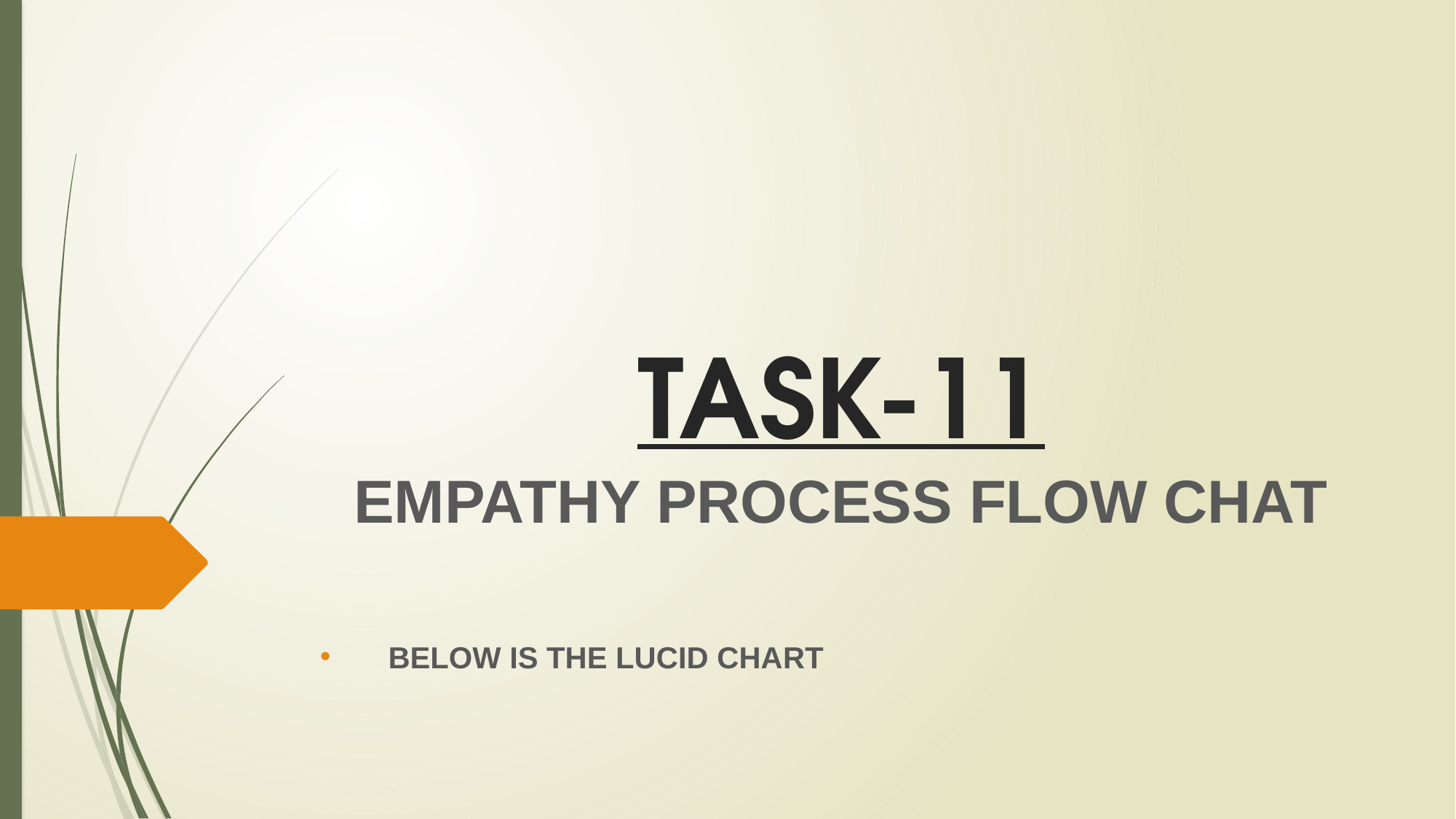

# TASK-11
EMPATHY PROCESS FLOW CHAT

BELOW IS THE LUCID CHART